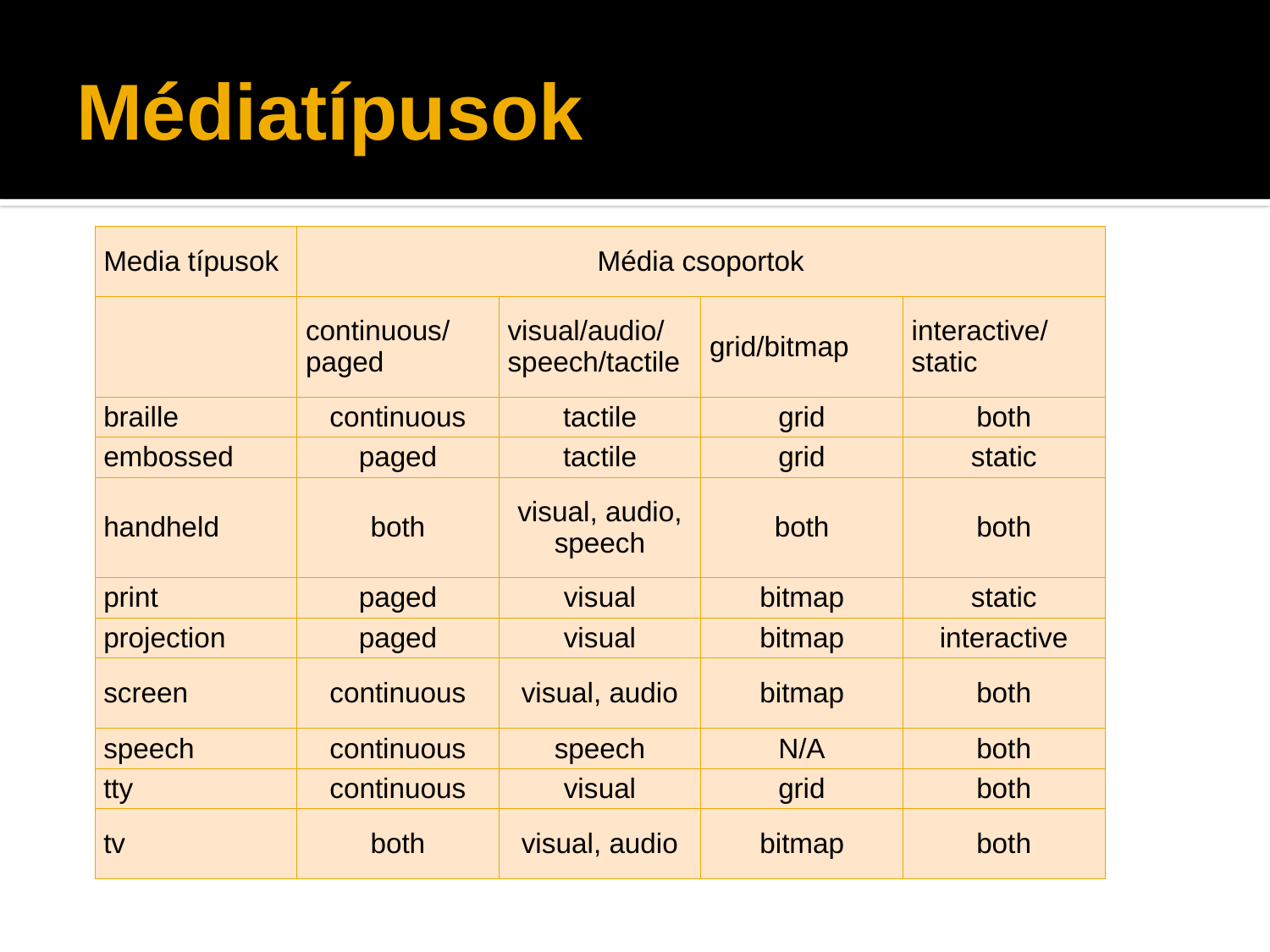

# Médiatípusok
| Media típusok | Média csoportok |  |  |  |
| --- | --- | --- | --- | --- |
|  | continuous/ paged | visual/audio/speech/tactile | grid/bitmap | interactive/ static |
| braille | continuous | tactile | grid | both |
| embossed | paged | tactile | grid | static |
| handheld | both | visual, audio, speech | both | both |
| print | paged | visual | bitmap | static |
| projection | paged | visual | bitmap | interactive |
| screen | continuous | visual, audio | bitmap | both |
| speech | continuous | speech | N/A | both |
| tty | continuous | visual | grid | both |
| tv | both | visual, audio | bitmap | both |